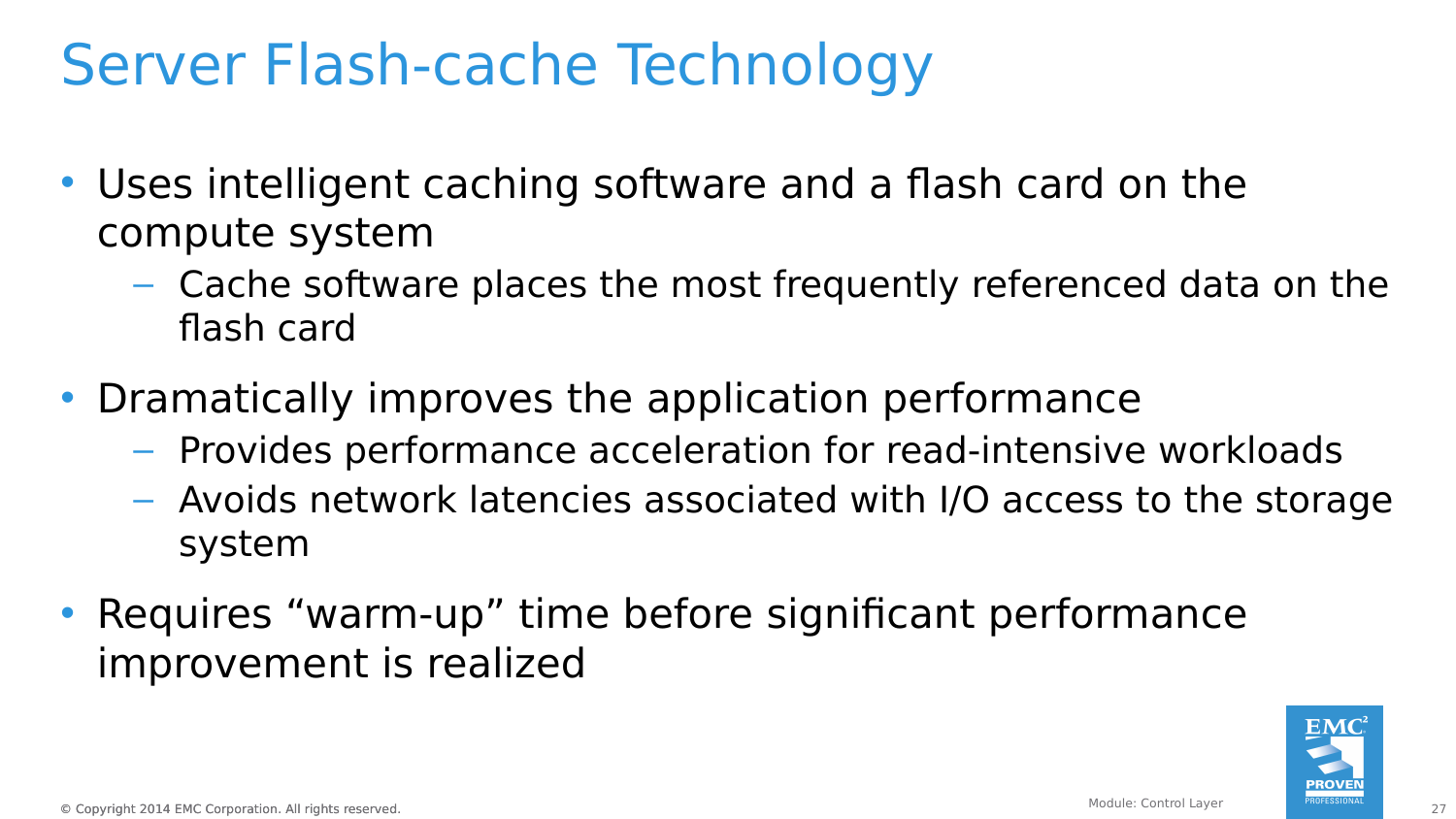

# Server Flash-cache Technology
Uses intelligent caching software and a flash card on the compute system
Cache software places the most frequently referenced data on the flash card
Dramatically improves the application performance
Provides performance acceleration for read-intensive workloads
Avoids network latencies associated with I/O access to the storage system
Requires “warm-up” time before significant performance improvement is realized

Module: Control Layer